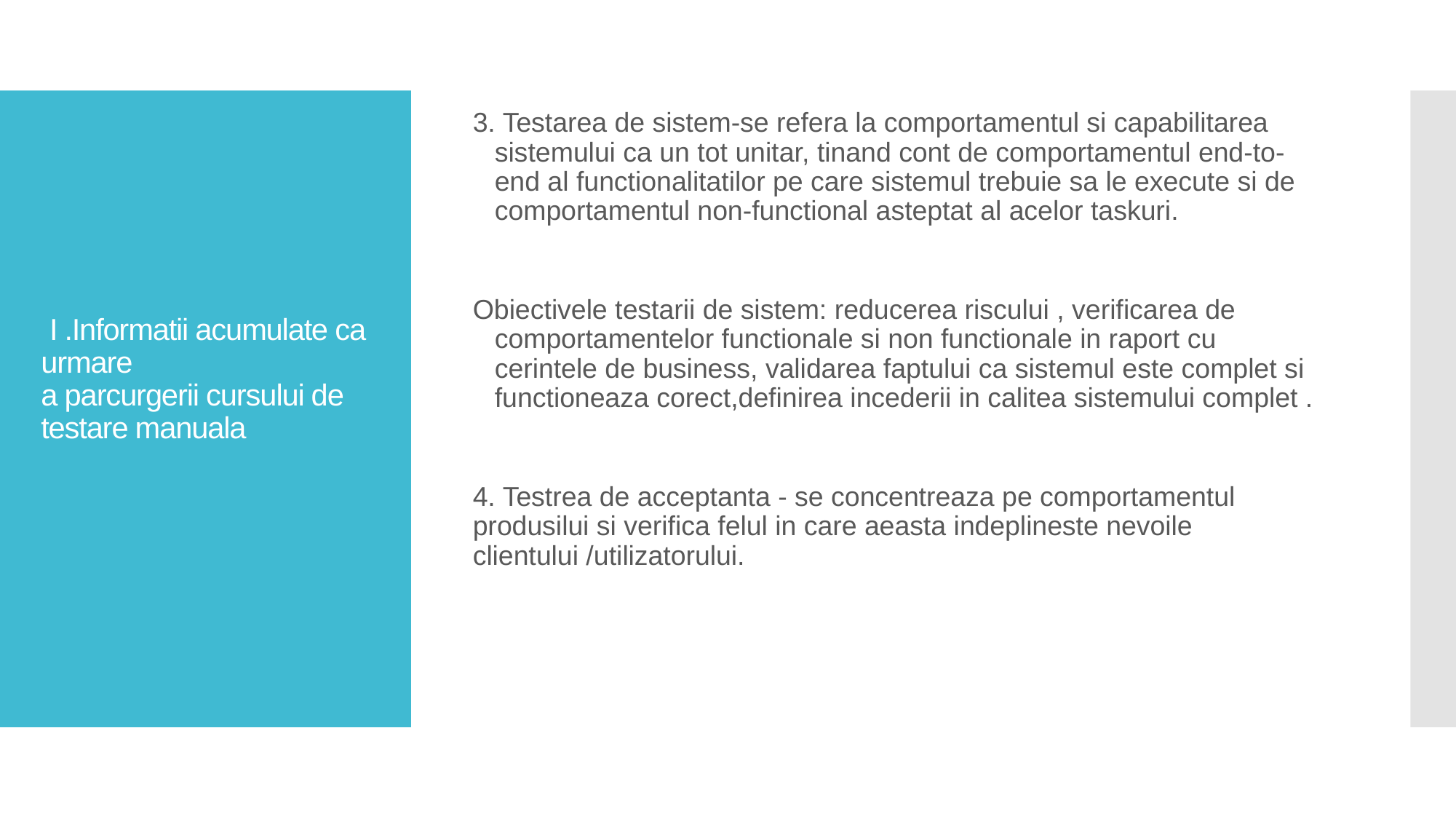

3. Testarea de sistem-se refera la comportamentul si capabilitarea sistemului ca un tot unitar, tinand cont de comportamentul end-to-end al functionalitatilor pe care sistemul trebuie sa le execute si de comportamentul non-functional asteptat al acelor taskuri.

Obiectivele testarii de sistem: reducerea riscului , verificarea de comportamentelor functionale si non functionale in raport cu cerintele de business, validarea faptului ca sistemul este complet si functioneaza corect,definirea incederii in calitea sistemului complet .

4. Testrea de acceptanta - se concentreaza pe comportamentul produsilui si verifica felul in care aeasta indeplineste nevoile clientului /utilizatorului.

# I .Informatii acumulate ca urmare a parcurgerii cursului de testare manuala